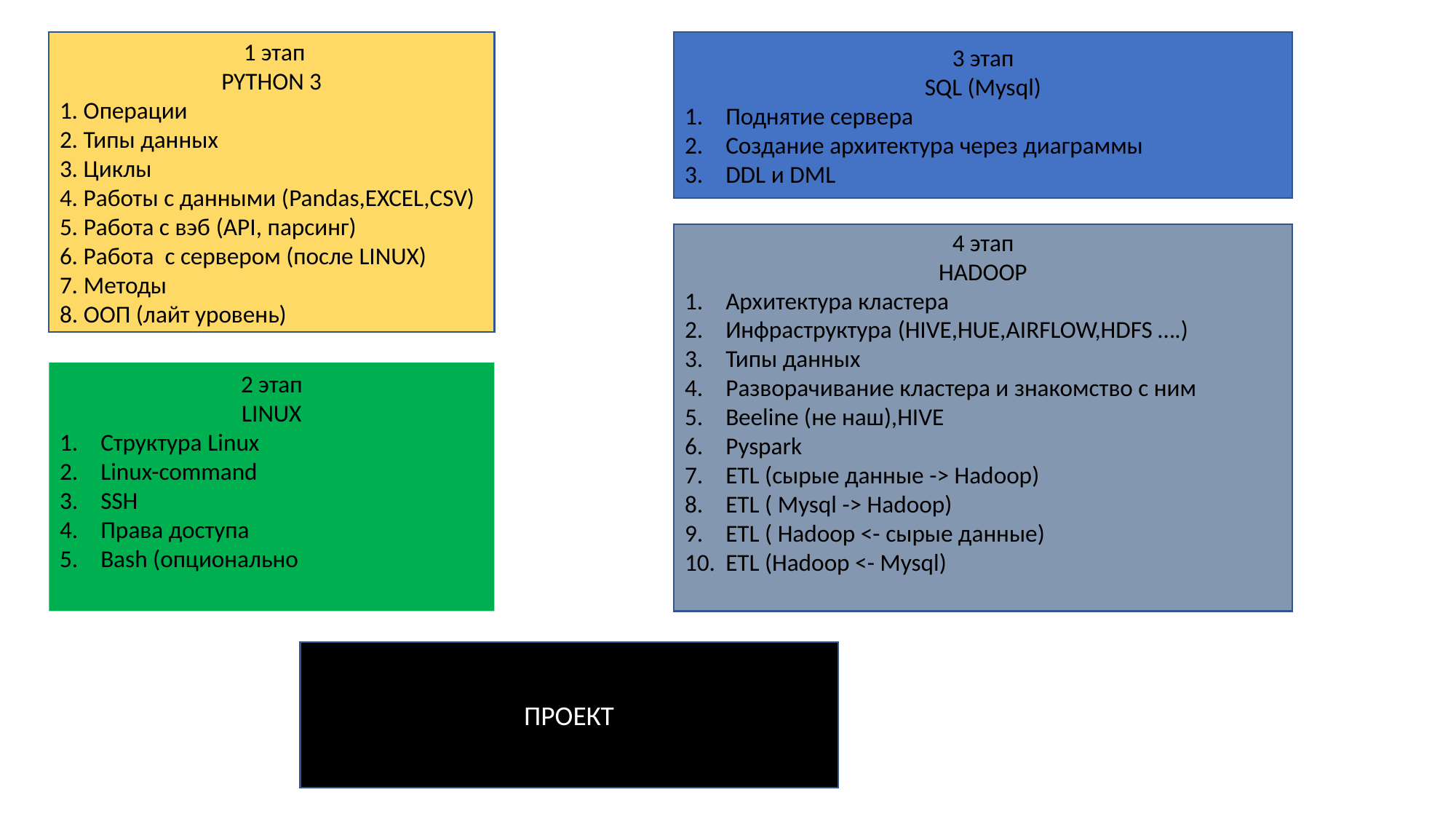

1 этап
PYTHON 3
1. Операции
2. Типы данных
3. Циклы
4. Работы с данными (Pandas,EXCEL,CSV)
5. Работа с вэб (API, парсинг)
6. Работа  с сервером (после LINUX)
7. Методы
8. ООП (лайт уровень)
3 этап
SQL (Mysql)
Поднятие сервера
Создание архитектура через диаграммы
DDL и DML
4 этап
HADOOP
Архитектура кластера
Инфраструктура (HIVE,HUE,AIRFLOW,HDFS ….)
Типы данных
Разворачивание кластера и знакомство с ним
Beeline (не наш),HIVE
Pyspark
ETL (сырые данные -> Hadoop)
ETL ( Mysql -> Hadoop)
ETL ( Hadoop <- сырые данные)
ETL (Hadoop <- Mysql)

2 этап
LINUX
Структура Linux
Linux-command
SSH
Права доступа
Bash (опционально

ПРОЕКТ